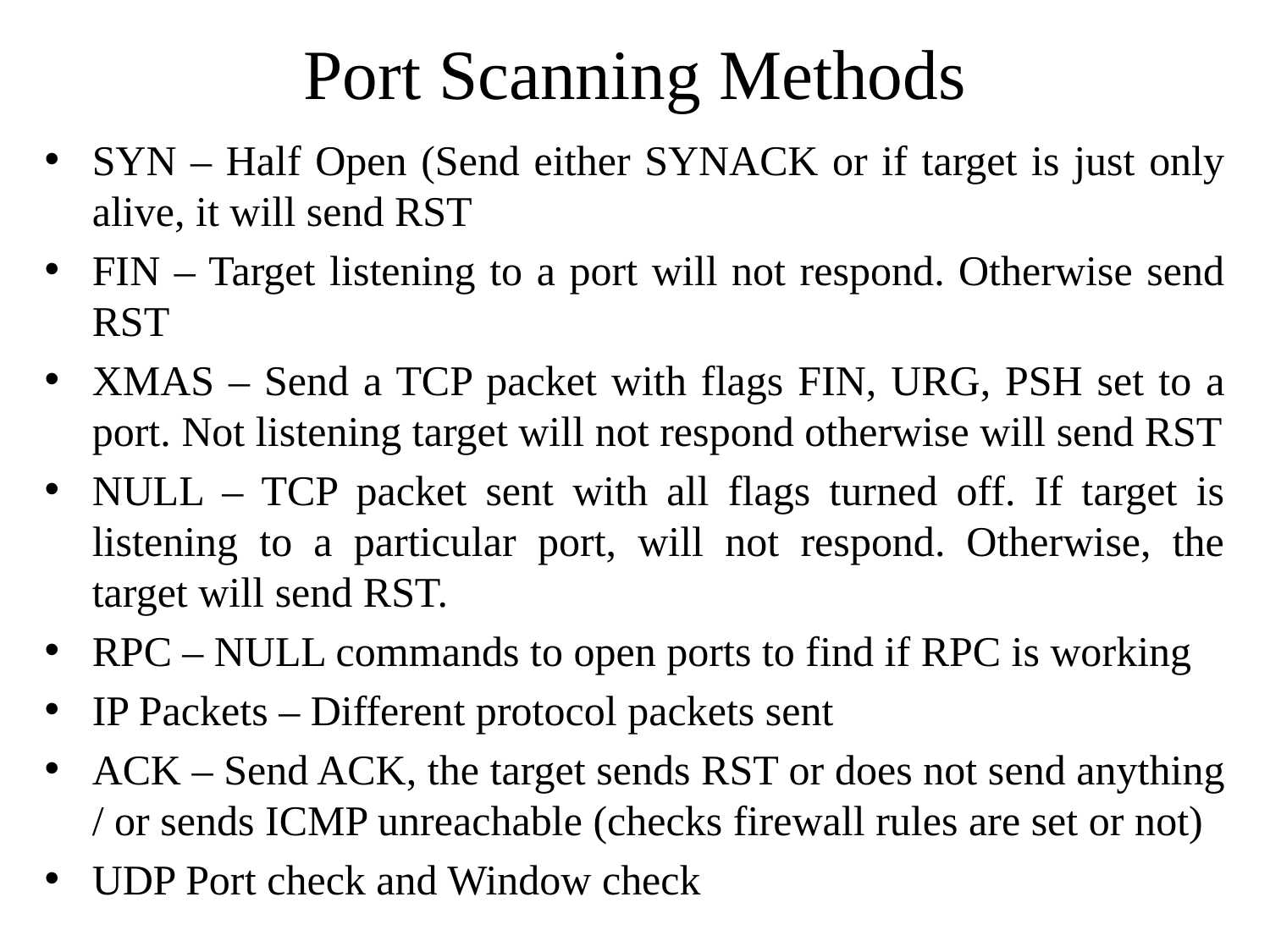

# Port Scanning Methods
SYN – Half Open (Send either SYNACK or if target is just only alive, it will send RST
FIN – Target listening to a port will not respond. Otherwise send RST
XMAS – Send a TCP packet with flags FIN, URG, PSH set to a port. Not listening target will not respond otherwise will send RST
NULL – TCP packet sent with all flags turned off. If target is listening to a particular port, will not respond. Otherwise, the target will send RST.
RPC – NULL commands to open ports to find if RPC is working
IP Packets – Different protocol packets sent
ACK – Send ACK, the target sends RST or does not send anything / or sends ICMP unreachable (checks firewall rules are set or not)
UDP Port check and Window check